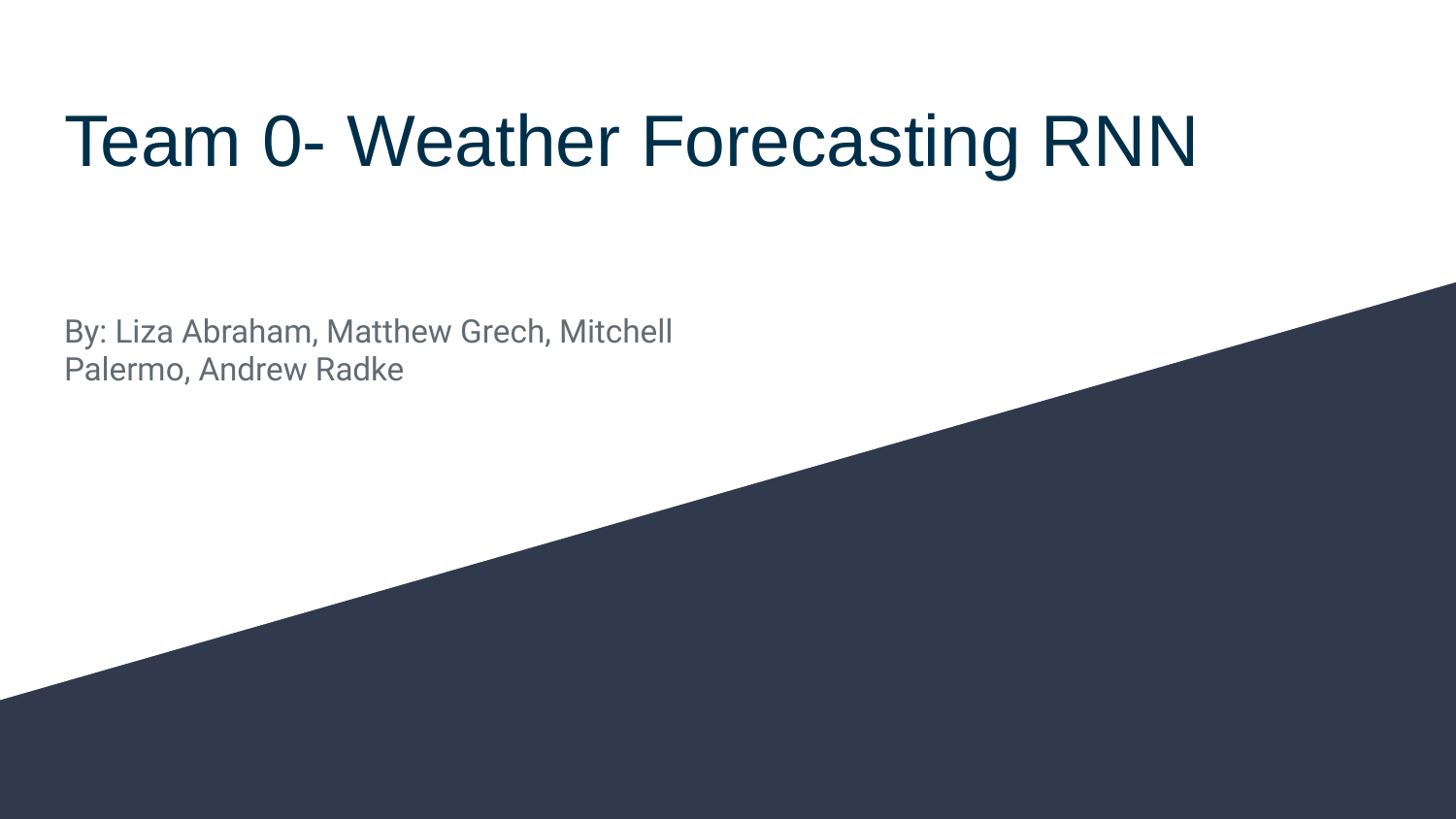

# Team 0- Weather Forecasting RNN
By: Liza Abraham, Matthew Grech, Mitchell Palermo, Andrew Radke